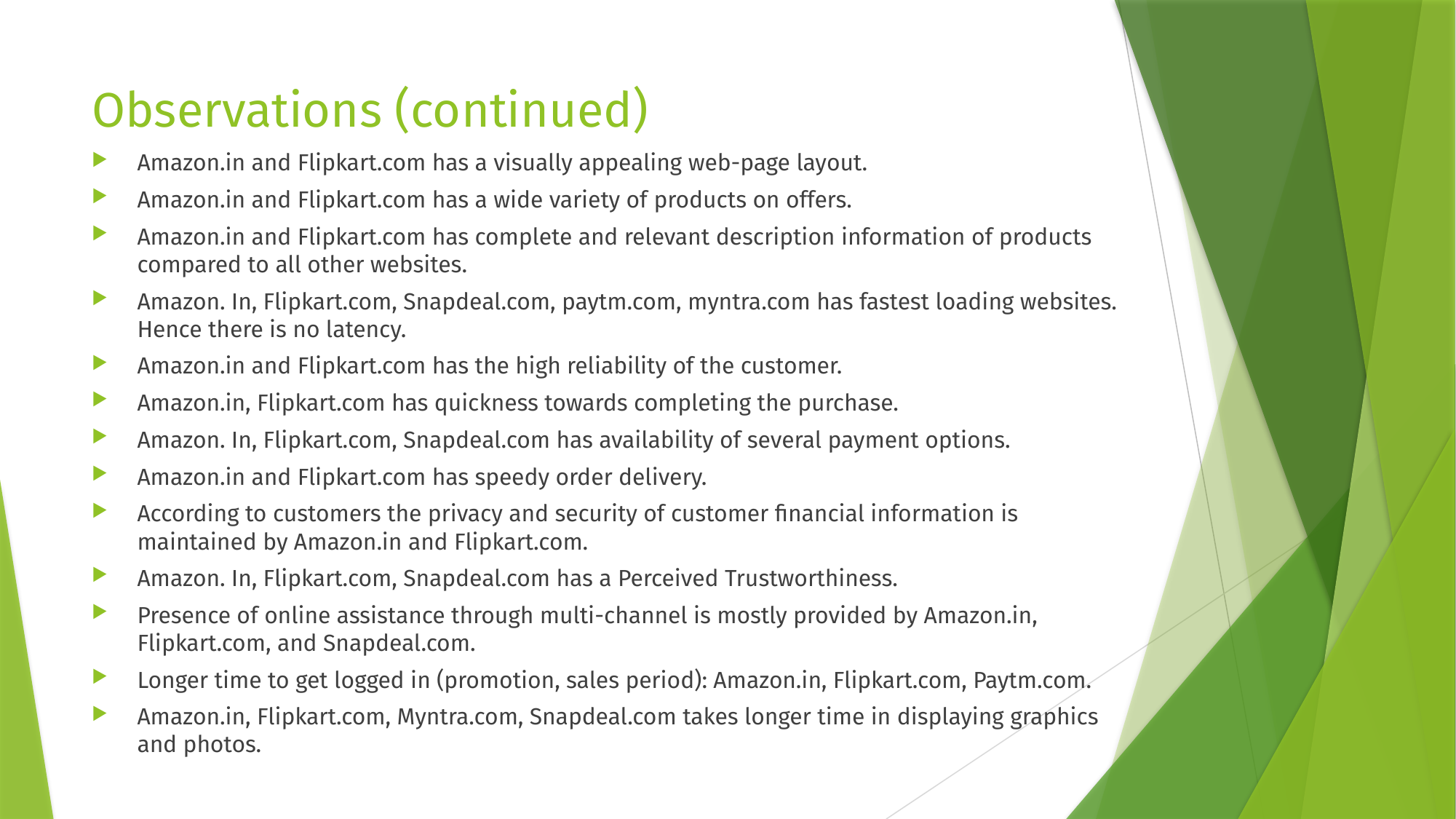

# Observations (continued)
Amazon.in and Flipkart.com has a visually appealing web-page layout.
Amazon.in and Flipkart.com has a wide variety of products on offers.
Amazon.in and Flipkart.com has complete and relevant description information of products compared to all other websites.
Amazon. In, Flipkart.com, Snapdeal.com, paytm.com, myntra.com has fastest loading websites. Hence there is no latency.
Amazon.in and Flipkart.com has the high reliability of the customer.
Amazon.in, Flipkart.com has quickness towards completing the purchase.
Amazon. In, Flipkart.com, Snapdeal.com has availability of several payment options.
Amazon.in and Flipkart.com has speedy order delivery.
According to customers the privacy and security of customer financial information is maintained by Amazon.in and Flipkart.com.
Amazon. In, Flipkart.com, Snapdeal.com has a Perceived Trustworthiness.
Presence of online assistance through multi-channel is mostly provided by Amazon.in, Flipkart.com, and Snapdeal.com.
Longer time to get logged in (promotion, sales period): Amazon.in, Flipkart.com, Paytm.com.
Amazon.in, Flipkart.com, Myntra.com, Snapdeal.com takes longer time in displaying graphics and photos.